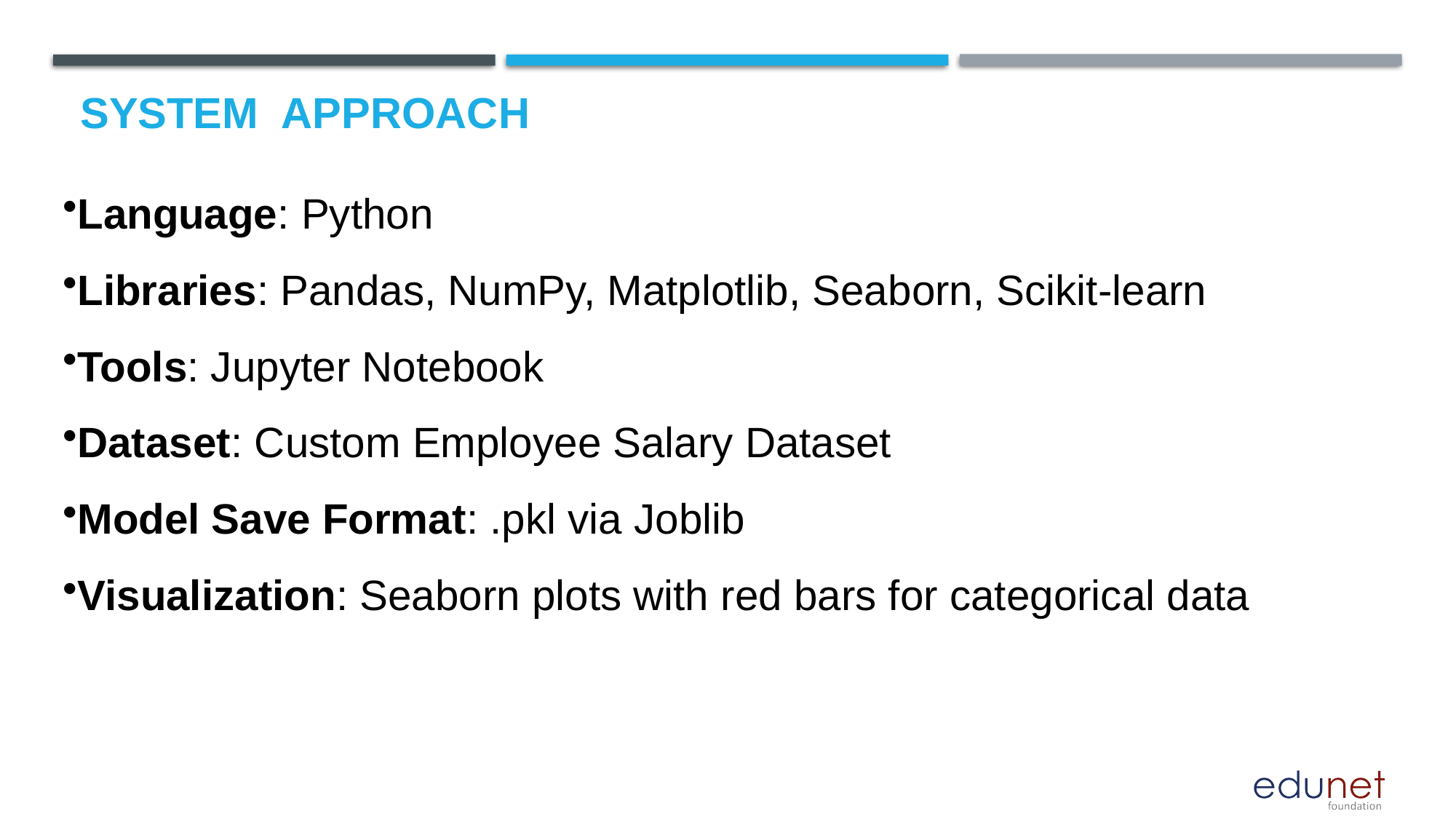

# System  Approach
Language: Python
Libraries: Pandas, NumPy, Matplotlib, Seaborn, Scikit-learn
Tools: Jupyter Notebook
Dataset: Custom Employee Salary Dataset
Model Save Format: .pkl via Joblib
Visualization: Seaborn plots with red bars for categorical data